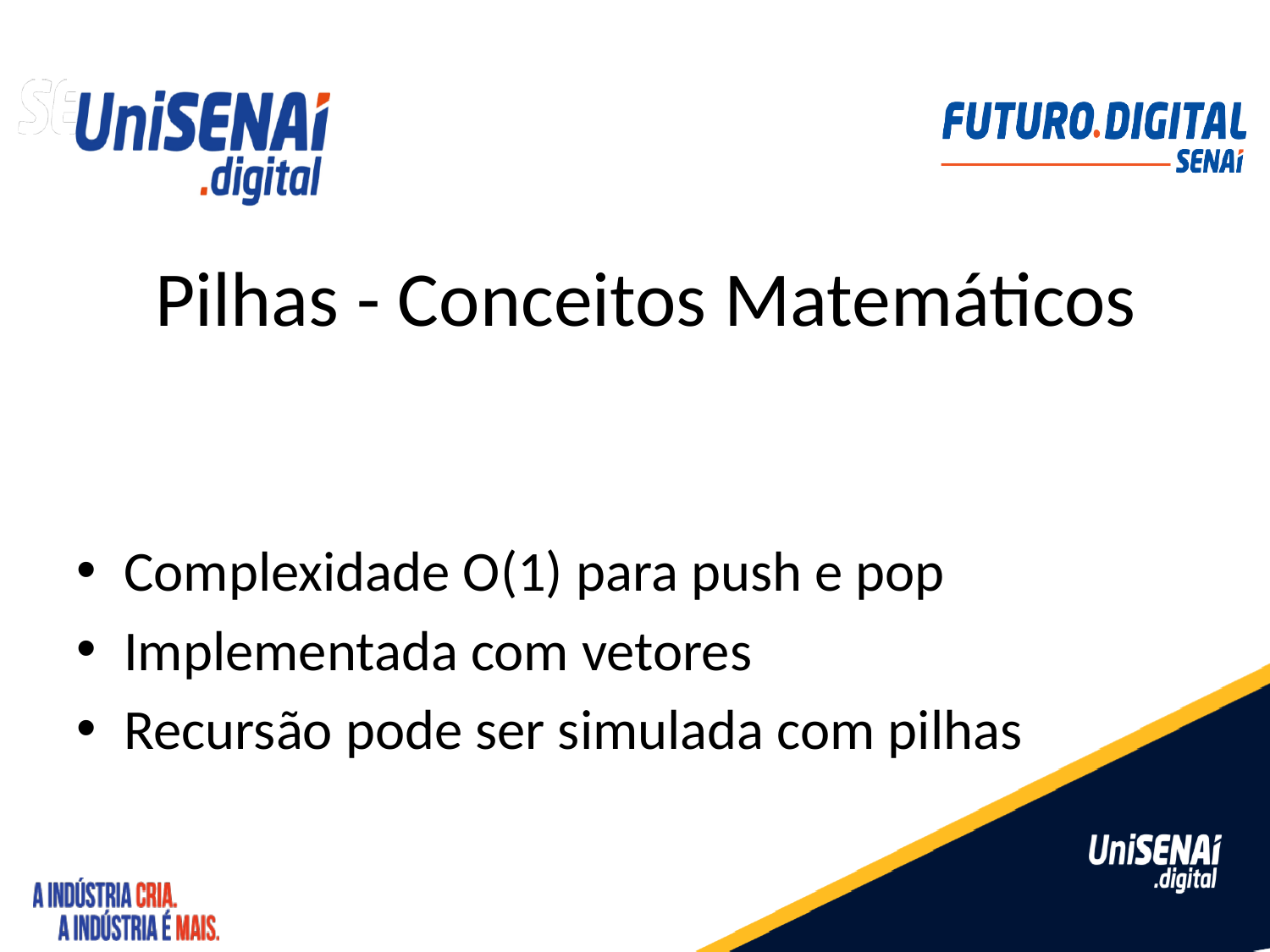

# Pilhas - Conceitos Matemáticos

Complexidade O(1) para push e pop
Implementada com vetores
Recursão pode ser simulada com pilhas